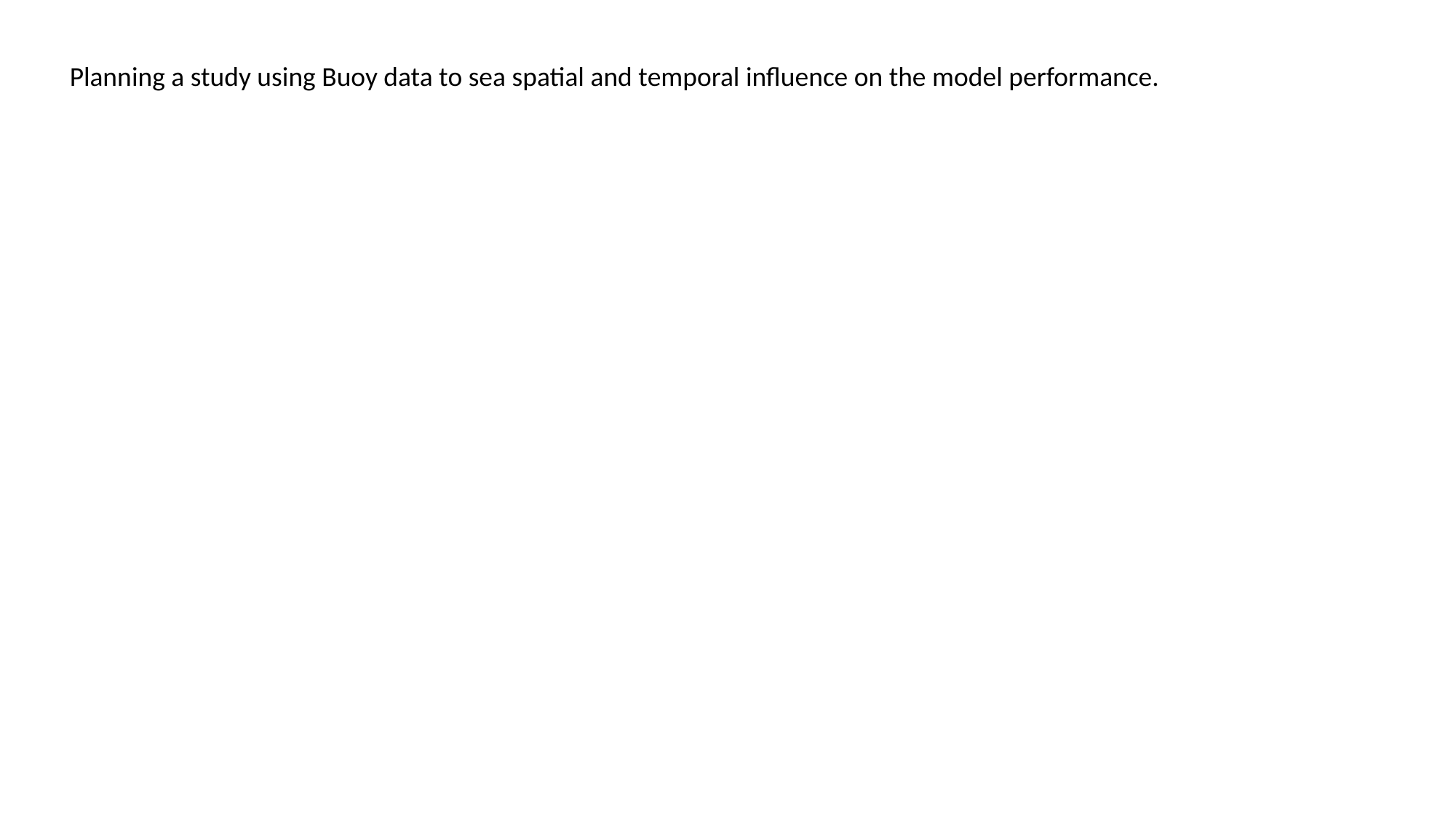

Planning a study using Buoy data to sea spatial and temporal influence on the model performance.